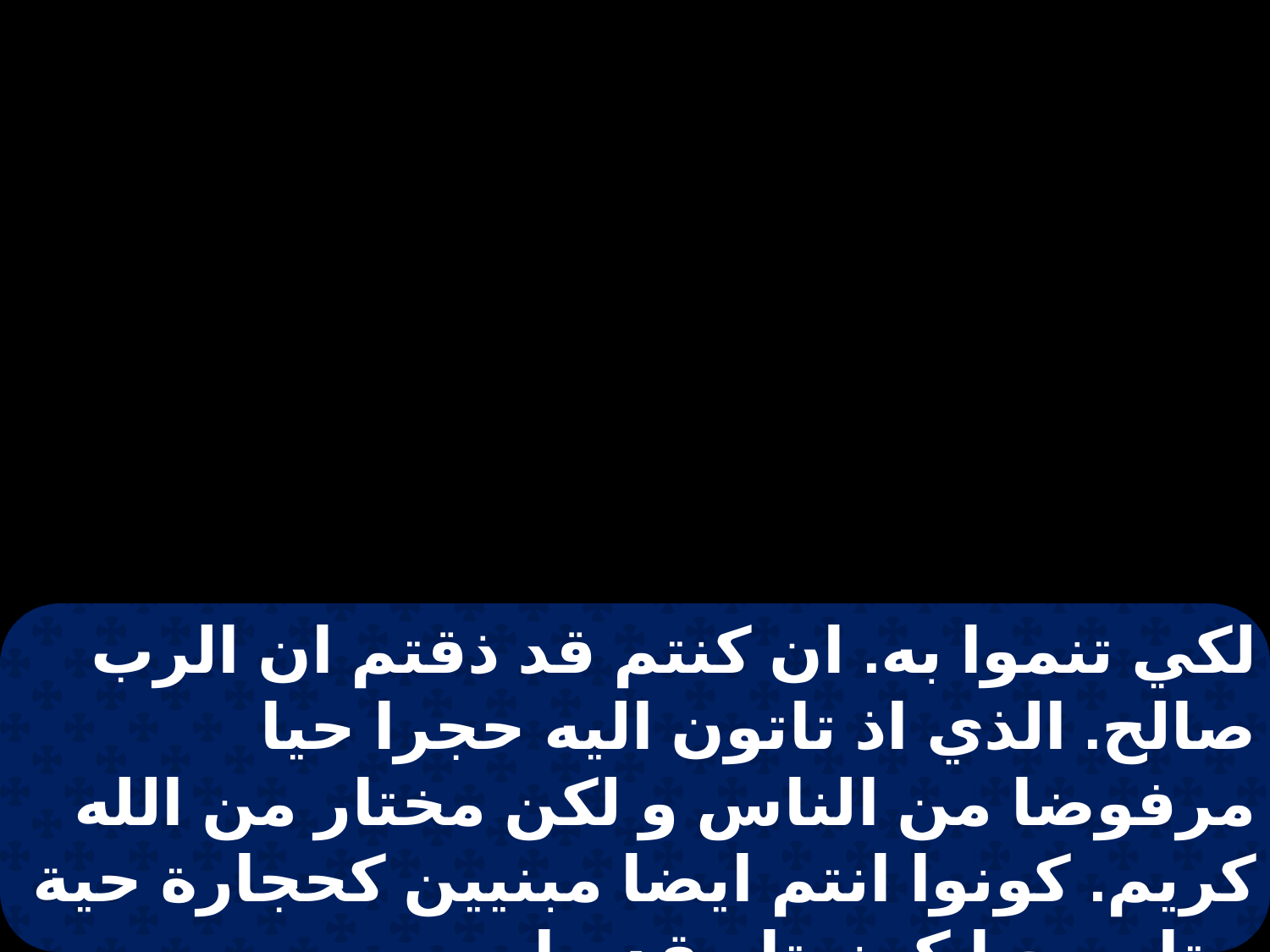

لكي تنموا به. ان كنتم قد ذقتم ان الرب صالح. الذي اذ تاتون اليه حجرا حيا مرفوضا من الناس و لكن مختار من الله كريم. كونوا انتم ايضا مبنيين كحجارة حية بيتا روحيا كهنوتا مقدسا